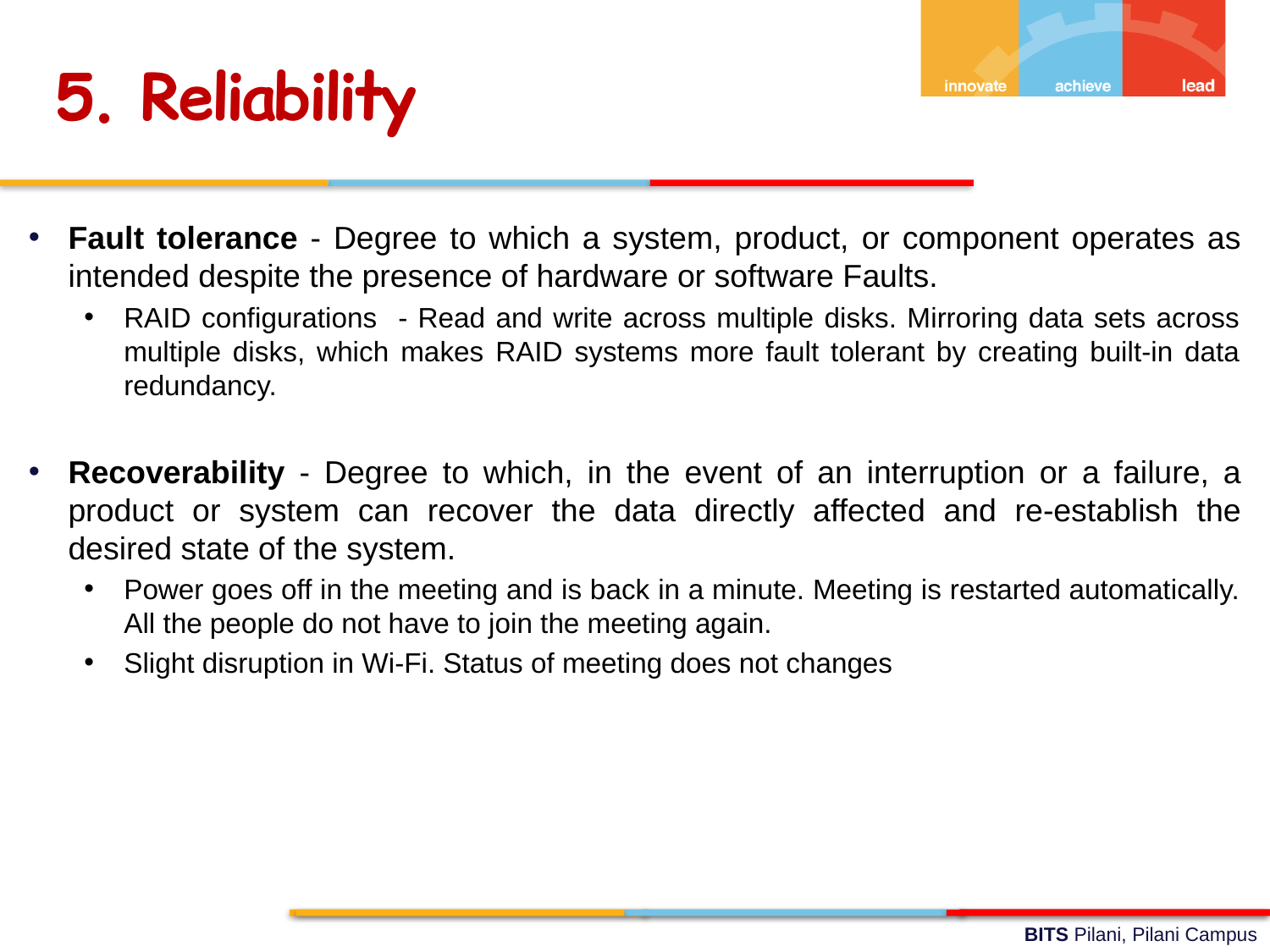

5. Reliability
Fault tolerance - Degree to which a system, product, or component operates as intended despite the presence of hardware or software Faults.
RAID configurations  - Read and write across multiple disks. Mirroring data sets across multiple disks, which makes RAID systems more fault tolerant by creating built-in data redundancy.

Recoverability - Degree to which, in the event of an interruption or a failure, a product or system can recover the data directly affected and re-establish the desired state of the system.
Power goes off in the meeting and is back in a minute. Meeting is restarted automatically. All the people do not have to join the meeting again.
Slight disruption in Wi-Fi. Status of meeting does not changes